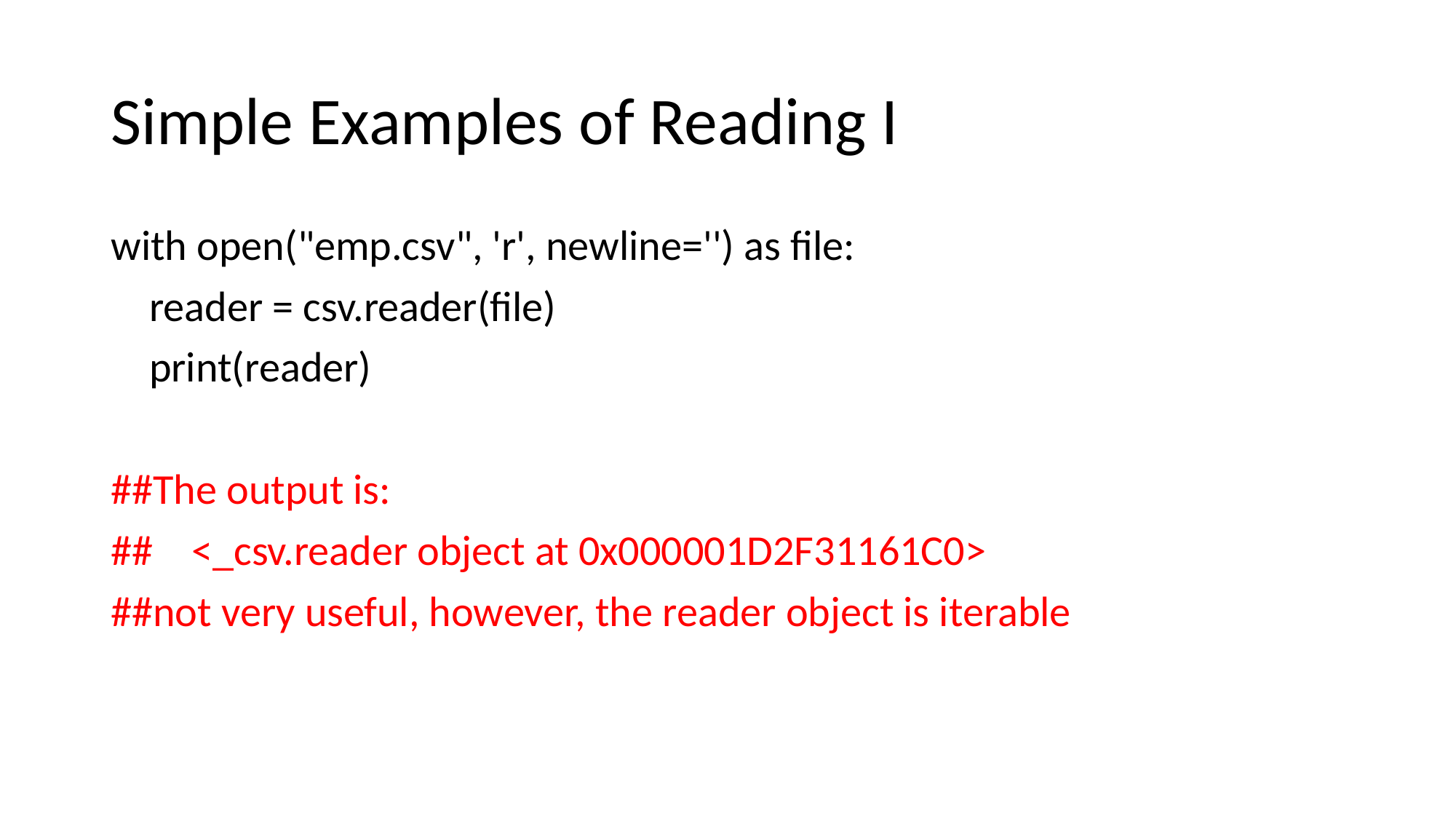

# Simple Examples of Reading I
with open("emp.csv", 'r', newline='') as file:
    reader = csv.reader(file)
    print(reader)

##The output is:
##    <_csv.reader object at 0x000001D2F31161C0>
##not very useful, however, the reader object is iterable